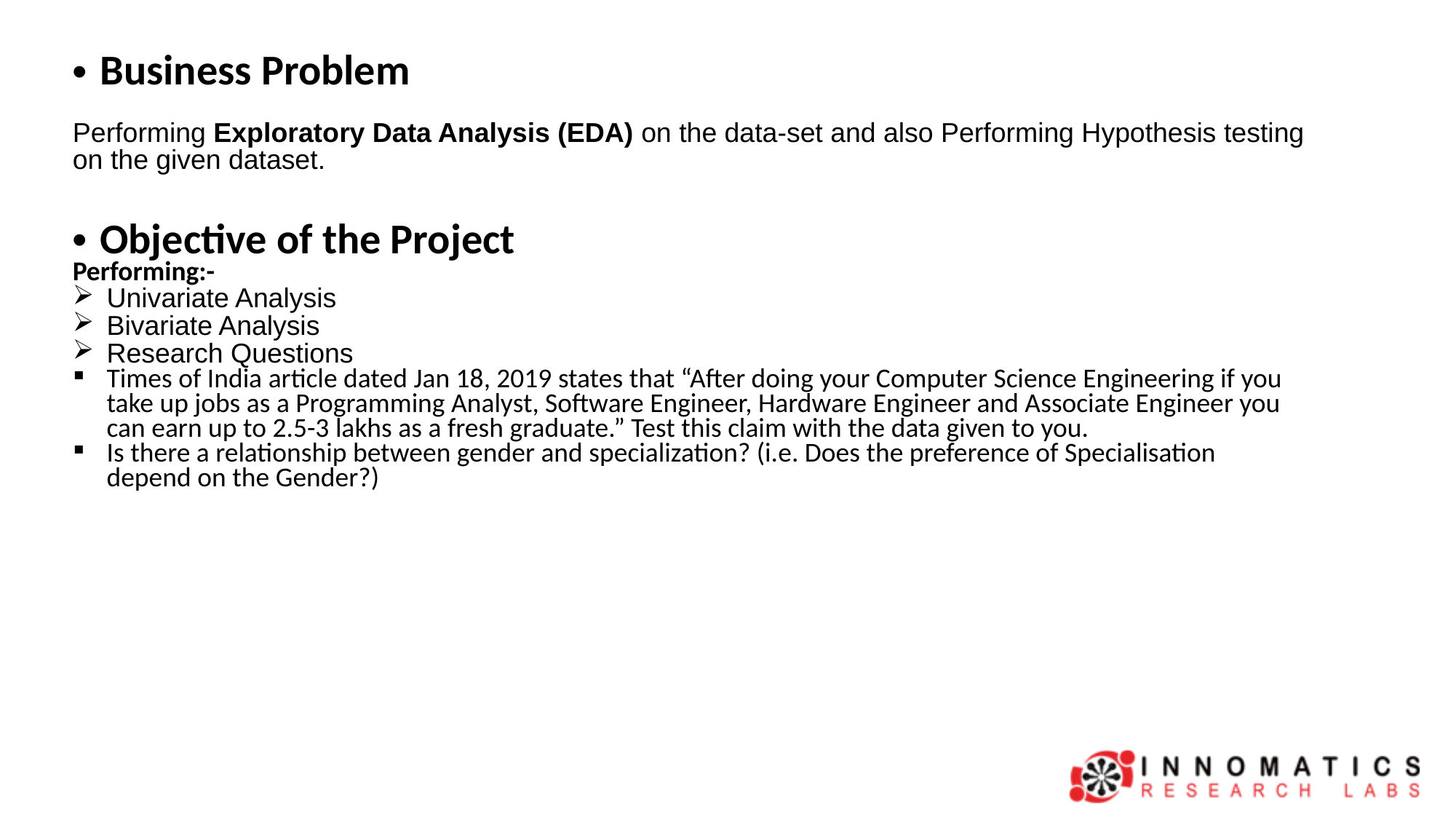

Business Problem

Performing Exploratory Data Analysis (EDA) on the data-set and also Performing Hypothesis testing on the given dataset.

Objective of the Project
Performing:-
Univariate Analysis
Bivariate Analysis
Research Questions
Times of India article dated Jan 18, 2019 states that “After doing your Computer Science Engineering if you take up jobs as a Programming Analyst, Software Engineer, Hardware Engineer and Associate Engineer you can earn up to 2.5-3 lakhs as a fresh graduate.” Test this claim with the data given to you.
Is there a relationship between gender and specialization? (i.e. Does the preference of Specialisation depend on the Gender?)